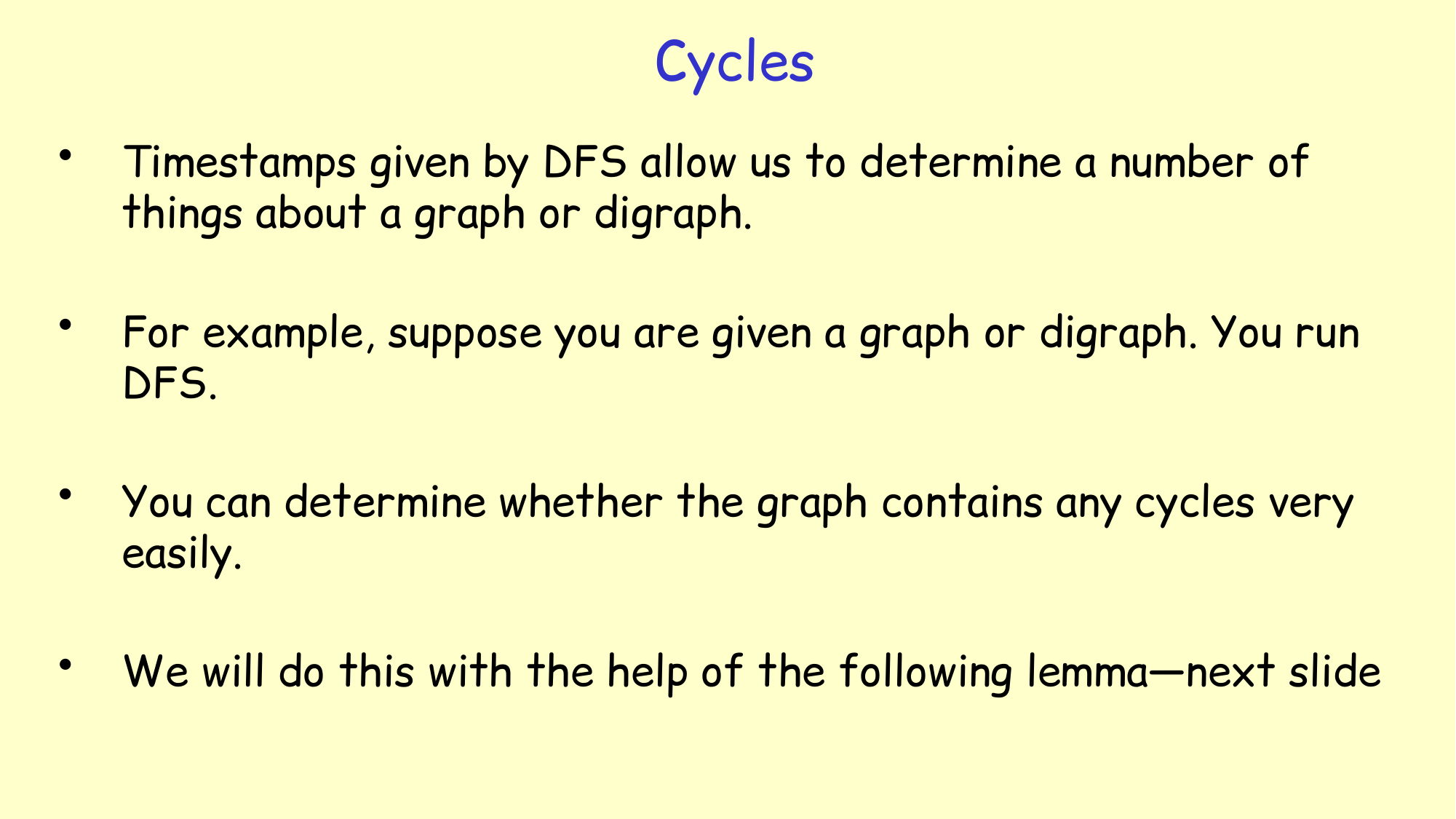

# Cycles
Timestamps given by DFS allow us to determine a number of things about a graph or digraph.

For example, suppose you are given a graph or digraph. You run DFS.

You can determine whether the graph contains any cycles very easily.

We will do this with the help of the following lemma—next slide